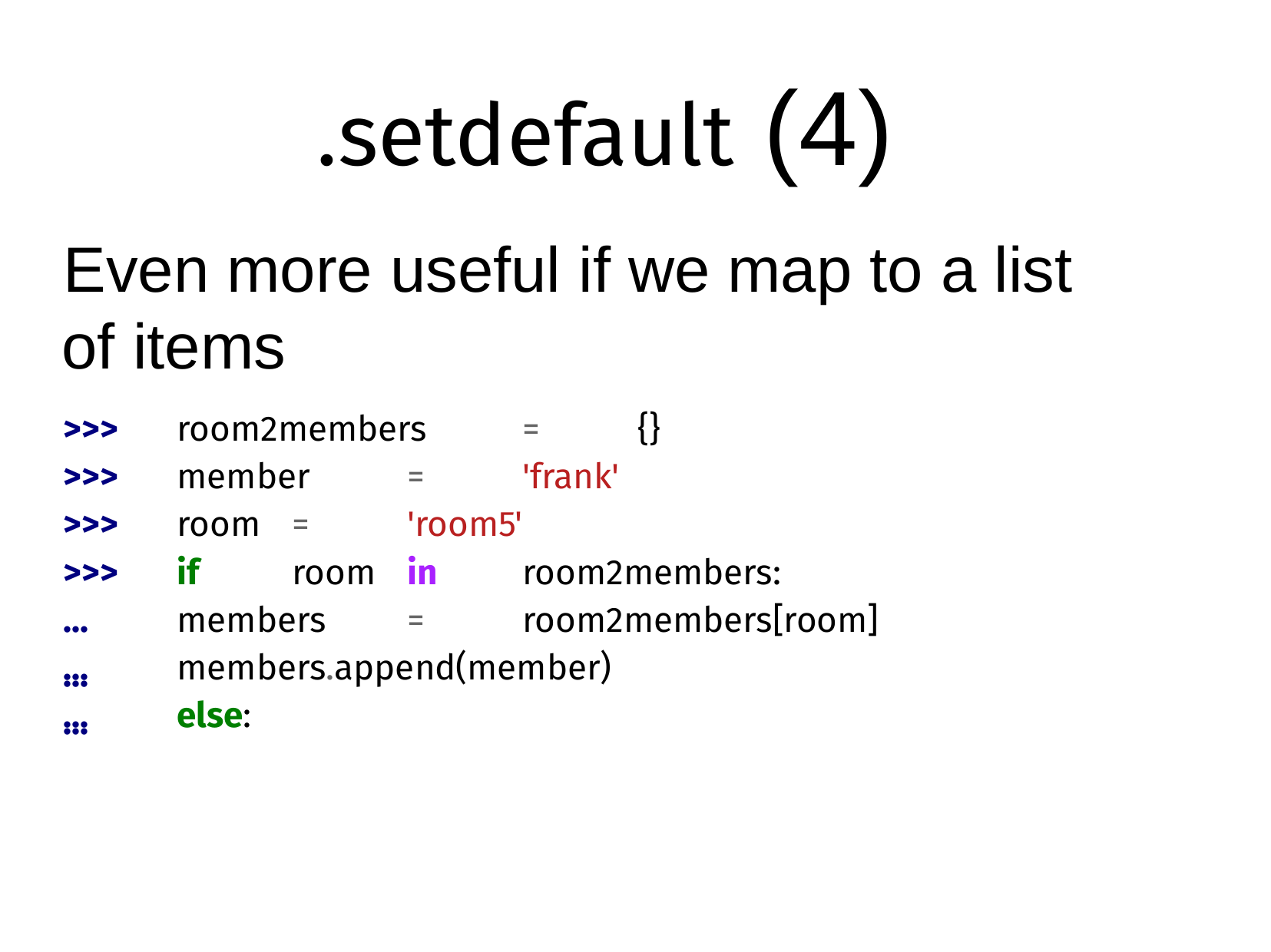

# .setdefault (4)
Even more useful if we map to a list of items
>>>	room2members	=	{}
>>>	member	=	'frank'
>>>	room	=	'room5'
>>>	if	room	in	room2members:
...	members	=	room2members[room]
...	members.append(member)
...	else:
...
...